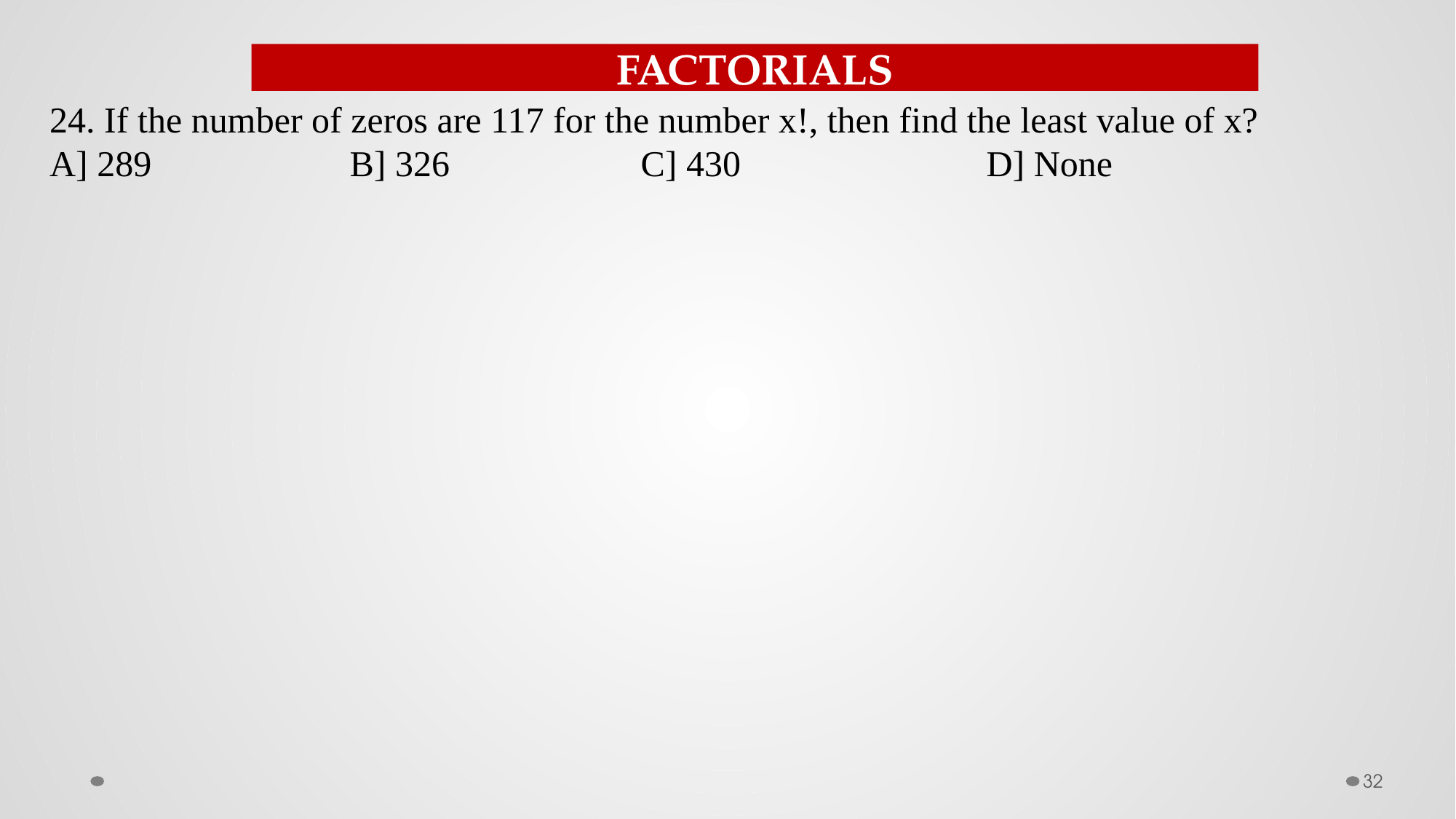

FACTORIALS
24. If the number of zeros are 117 for the number x!, then find the least value of x?
A] 289		         B] 326		     C] 430		       D] None

32